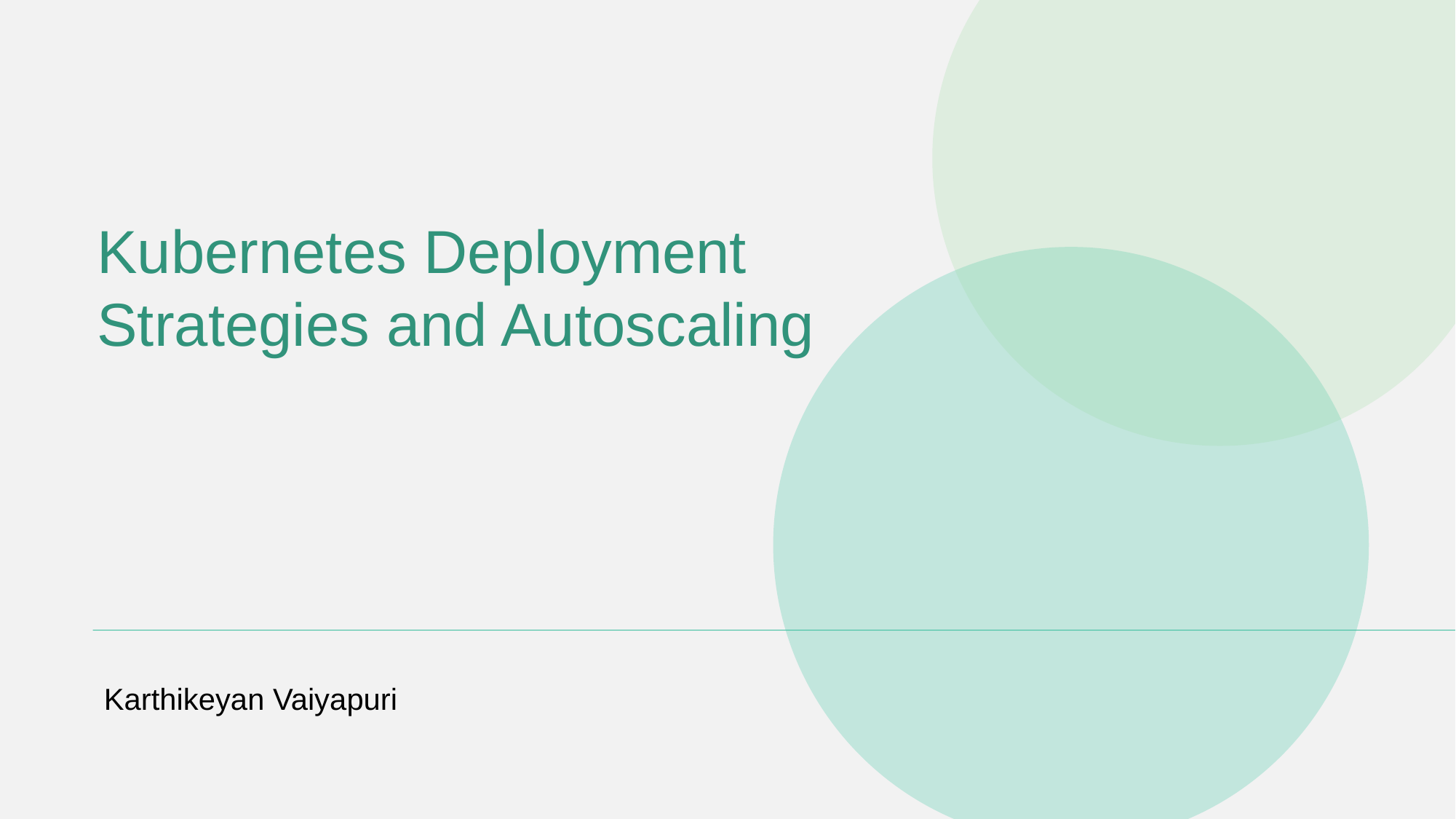

Kubernetes Deployment Strategies and Autoscaling

Karthikeyan Vaiyapuri